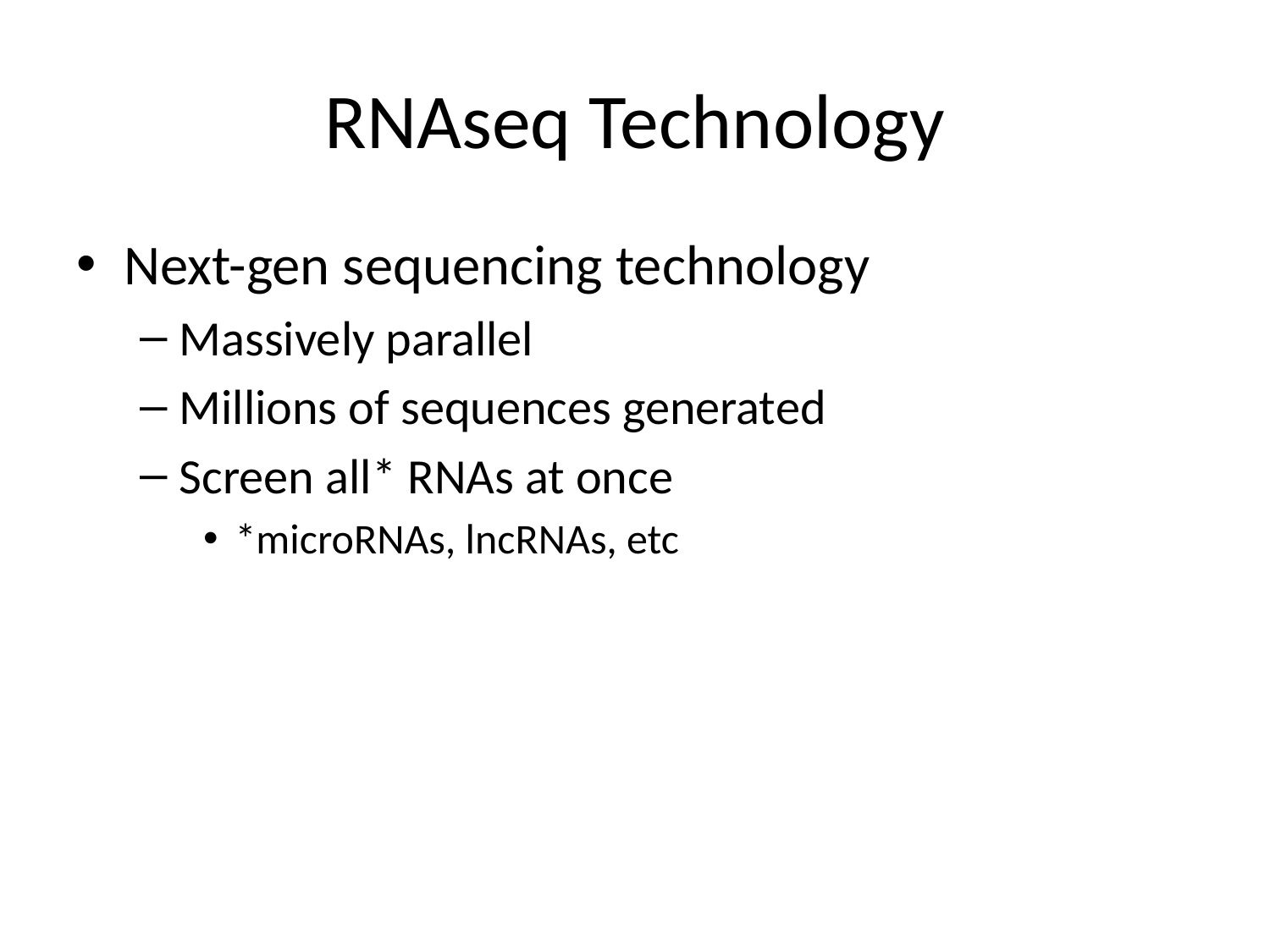

# RNAseq Technology
Next-gen sequencing technology
Massively parallel
Millions of sequences generated
Screen all* RNAs at once
*microRNAs, lncRNAs, etc